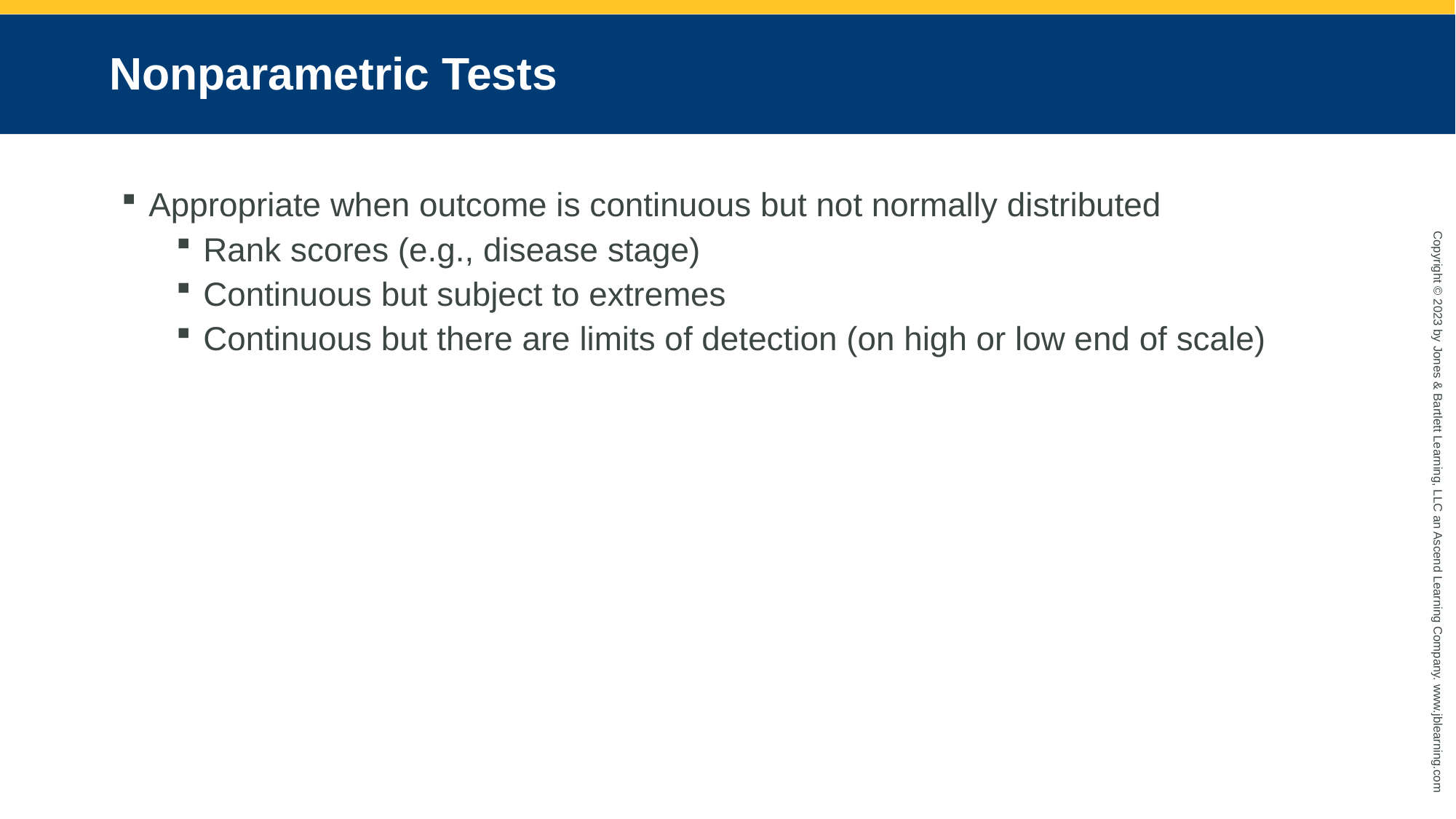

# Nonparametric Tests
Appropriate when outcome is continuous but not normally distributed
Rank scores (e.g., disease stage)
Continuous but subject to extremes
Continuous but there are limits of detection (on high or low end of scale)